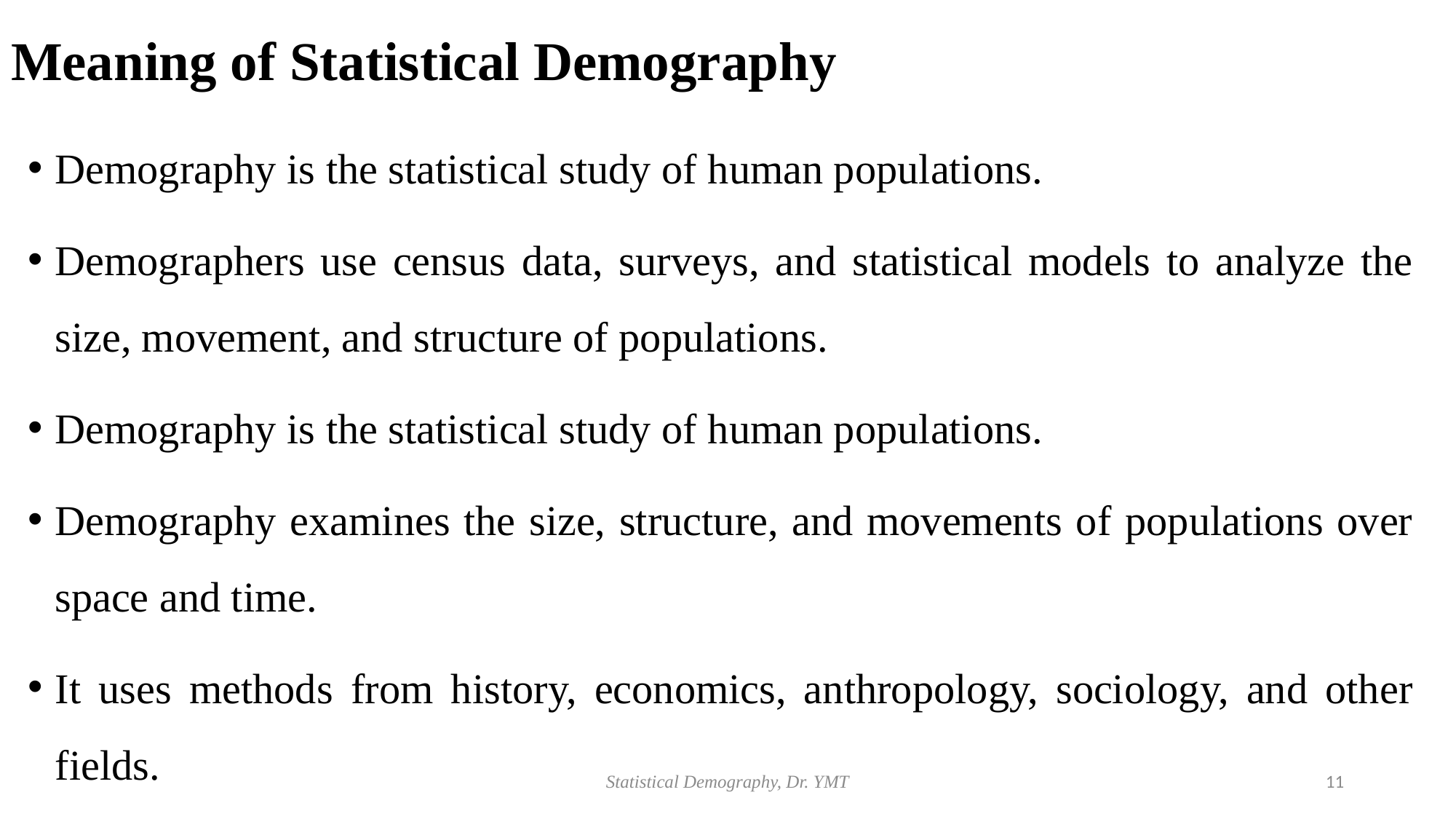

# Meaning of Statistical Demography
Demography is the statistical study of human populations.
Demographers use census data, surveys, and statistical models to analyze the size, movement, and structure of populations.
Demography is the statistical study of human populations.
Demography examines the size, structure, and movements of populations over space and time.
It uses methods from history, economics, anthropology, sociology, and other fields.
Statistical Demography, Dr. YMT
11